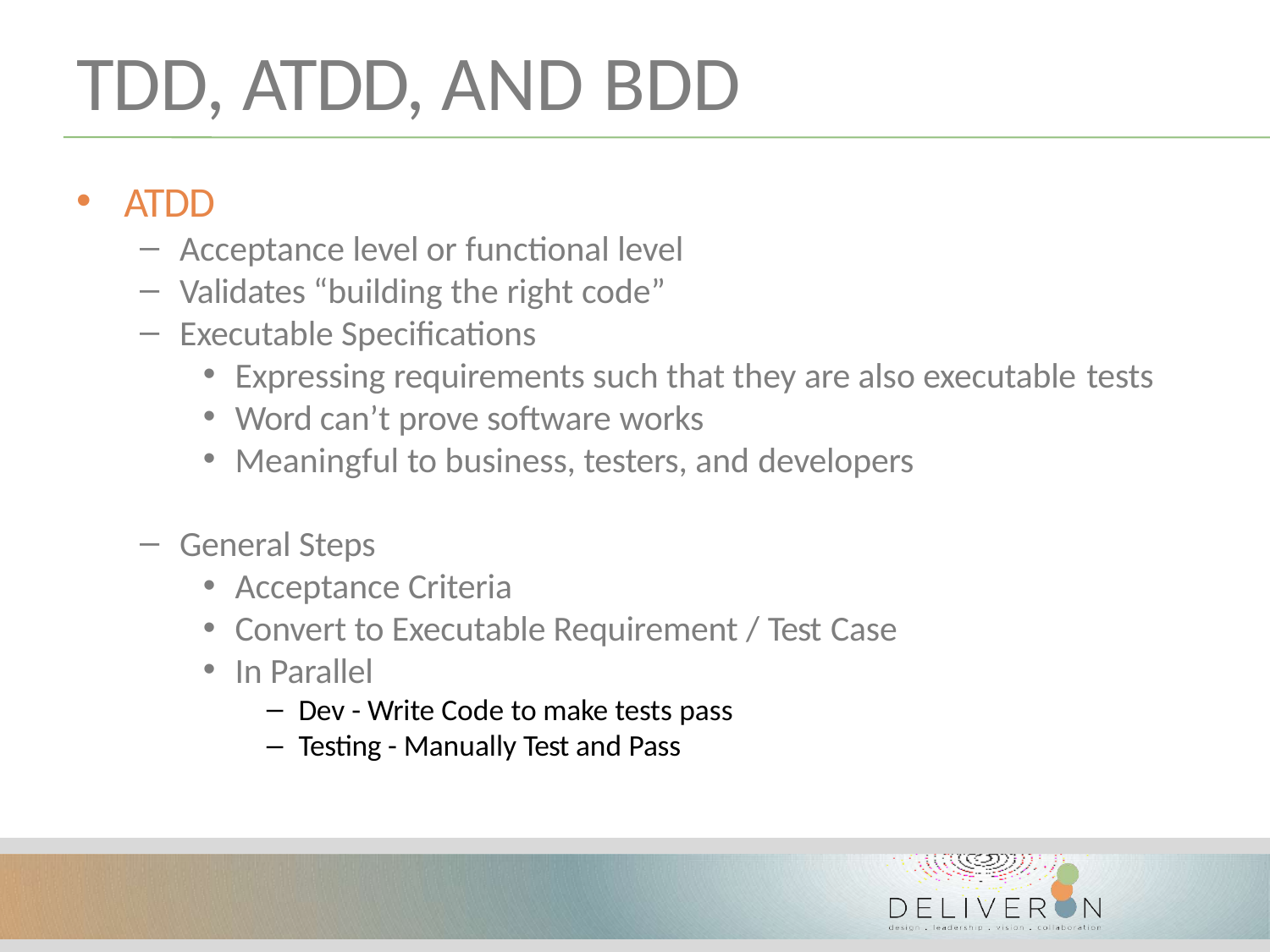

# TDD, ATDD, AND BDD
ATDD
Acceptance level or functional level
Validates “building the right code”
Executable Specifications
Expressing requirements such that they are also executable tests
Word can’t prove software works
Meaningful to business, testers, and developers

General Steps
Acceptance Criteria
Convert to Executable Requirement / Test Case
In Parallel
Dev - Write Code to make tests pass
Testing - Manually Test and Pass